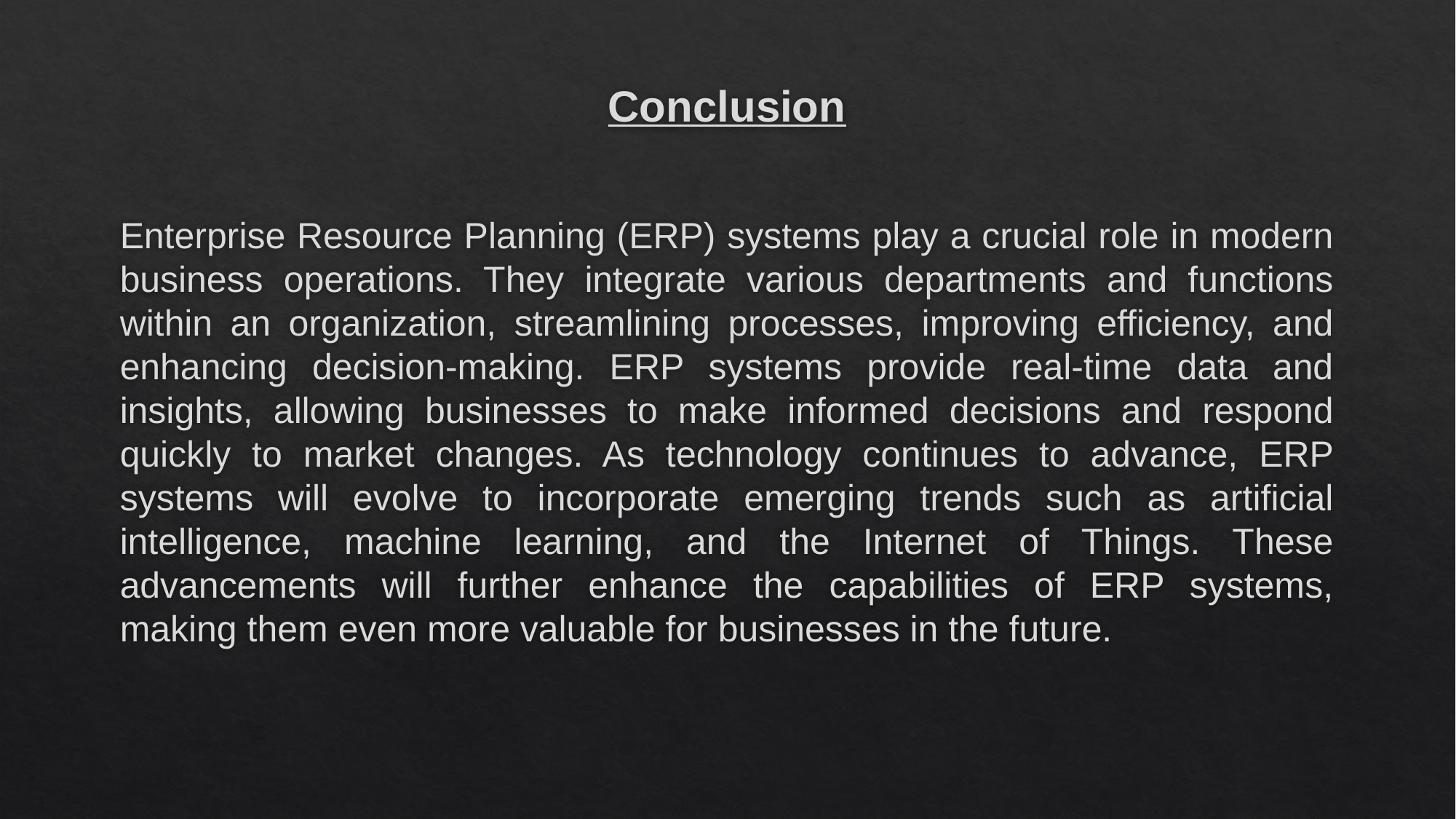

# Conclusion
Enterprise Resource Planning (ERP) systems play a crucial role in modern business operations. They integrate various departments and functions within an organization, streamlining processes, improving efficiency, and enhancing decision-making. ERP systems provide real-time data and insights, allowing businesses to make informed decisions and respond quickly to market changes. As technology continues to advance, ERP systems will evolve to incorporate emerging trends such as artificial intelligence, machine learning, and the Internet of Things. These advancements will further enhance the capabilities of ERP systems, making them even more valuable for businesses in the future.